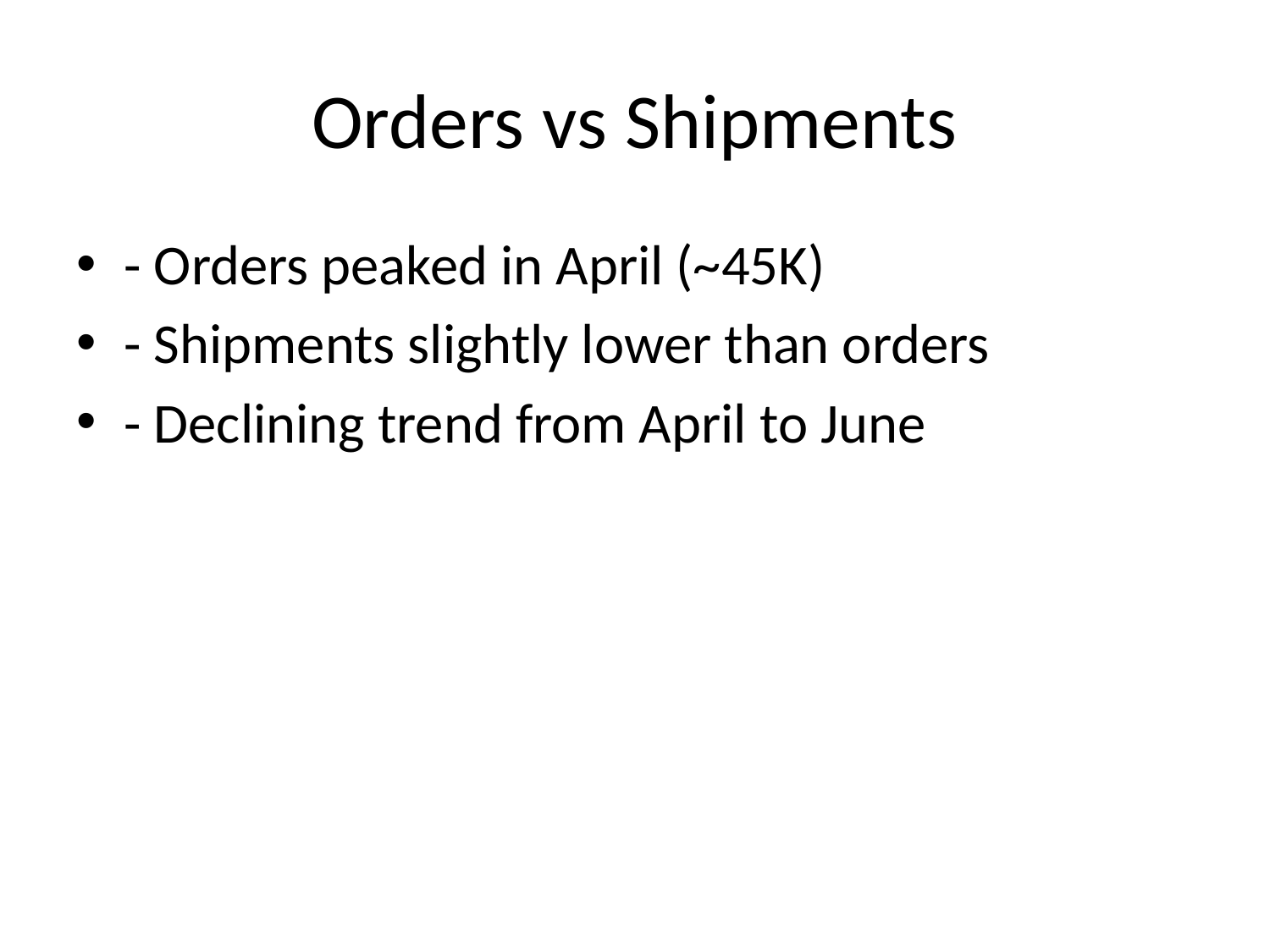

# Orders vs Shipments
- Orders peaked in April (~45K)
- Shipments slightly lower than orders
- Declining trend from April to June